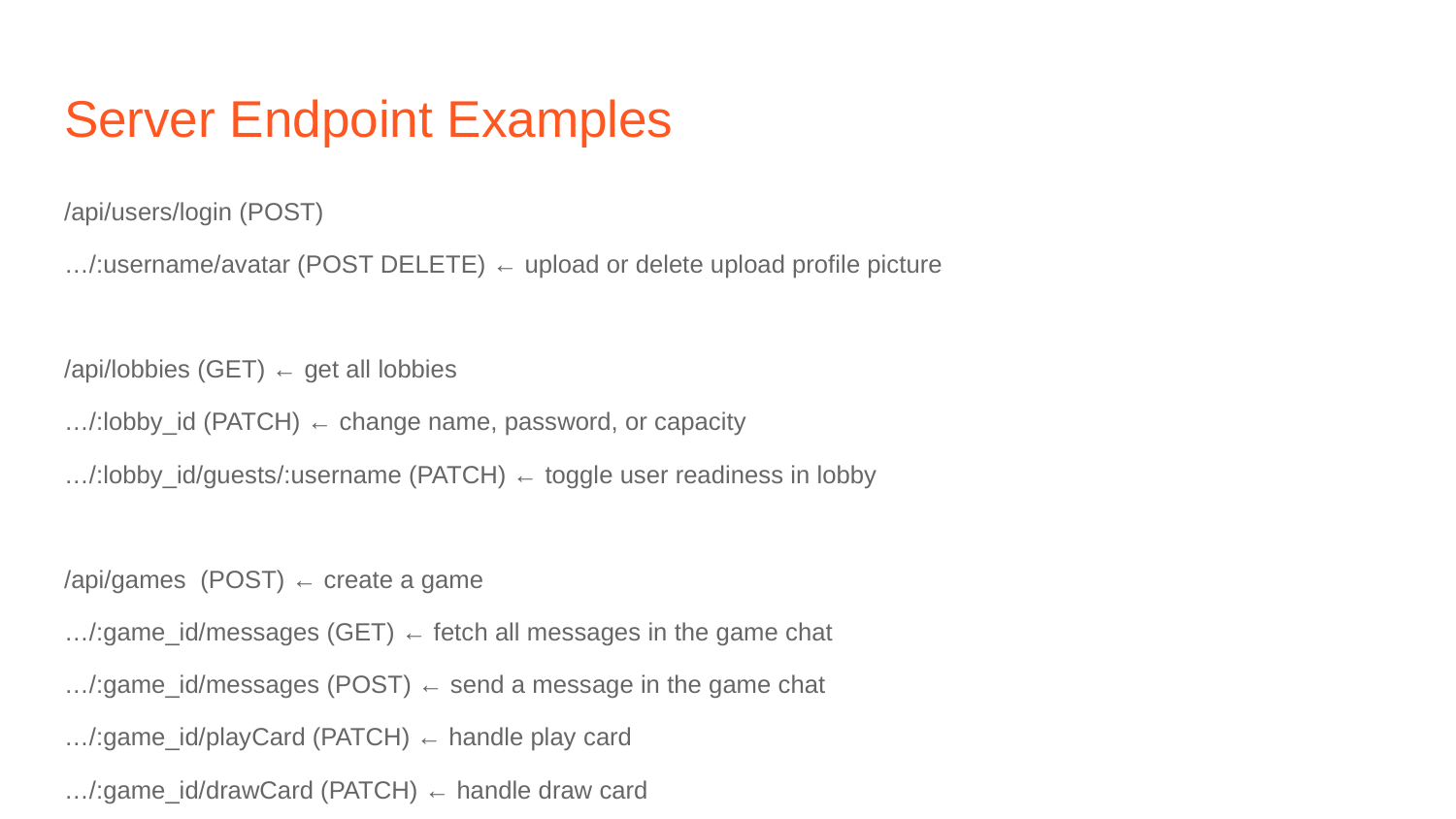

# Server Endpoint Examples
/api/users/login (POST)
…/:username/avatar (POST DELETE) ← upload or delete upload profile picture

/api/lobbies (GET) ← get all lobbies
…/:lobby_id (PATCH) ← change name, password, or capacity
…/:lobby_id/guests/:username (PATCH) ← toggle user readiness in lobby

/api/games  (POST) ← create a game
…/:game_id/messages (GET) ← fetch all messages in the game chat
…/:game_id/messages (POST) ← send a message in the game chat
…/:game_id/playCard (PATCH) ← handle play card
…/:game_id/drawCard (PATCH) ← handle draw card